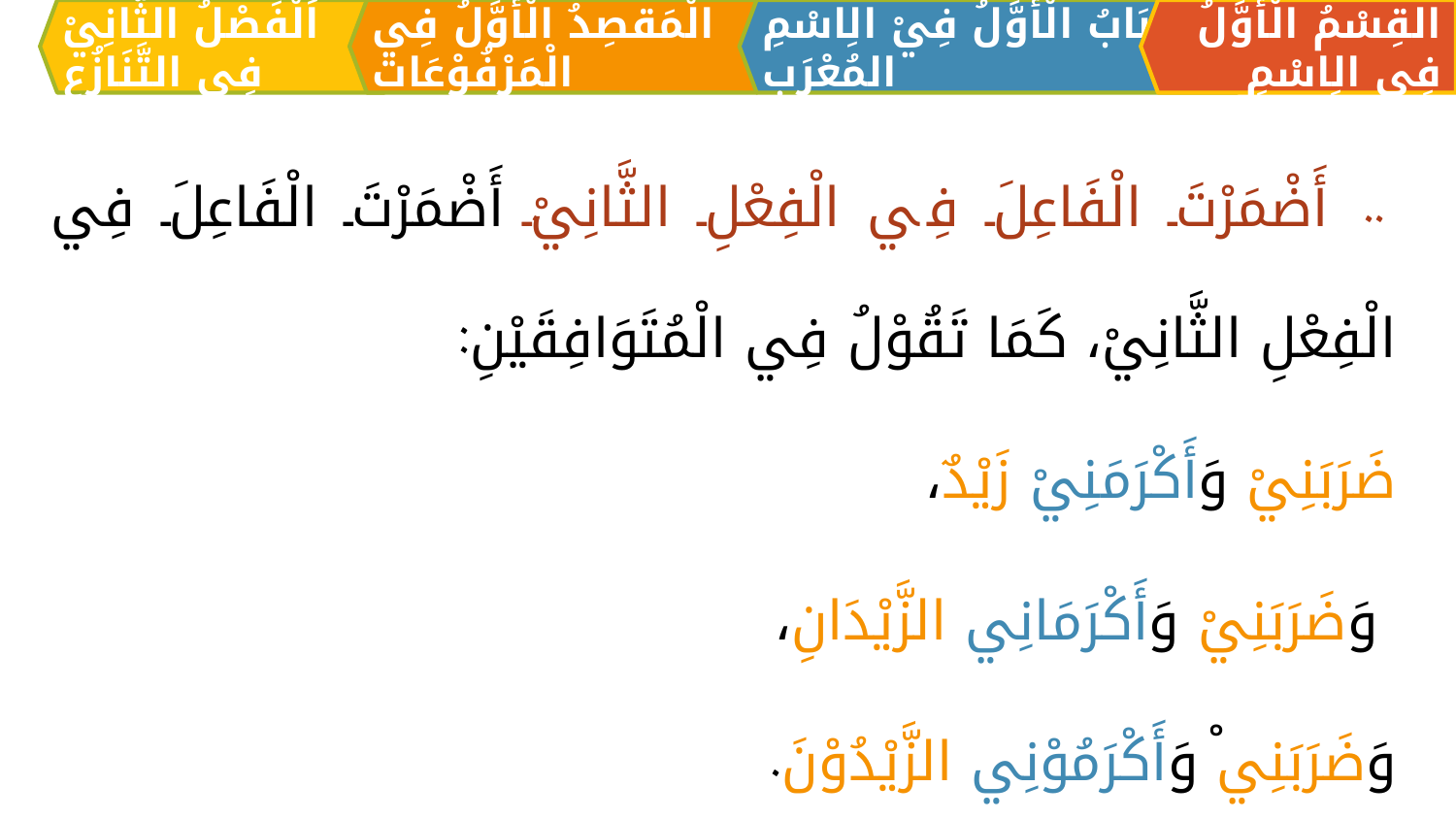

الْمَقصِدُ الْأَوَّلُ فِي الْمَرْفُوْعَات
القِسْمُ الْأَوَّلُ فِي الِاسْمِ
اَلبَابُ الْأَوَّلُ فِيْ الِاسْمِ المُعْرَبِ
اَلْفَصْلُ الثَّانِيْ فِي التَّنَازُعِ
[... أَضْمَرْتَ الْفَاعِلَ فِي الْفِعْلِ الثَّانِيْ] أَضْمَرْتَ الْفَاعِلَ فِي الْفِعْلِ الثَّانِيْ، كَمَا تَقُوْلُ فِي الْمُتَوَافِقَيْنِ:
	ضَرَبَنِيْ وَأَكْرَمَنِيْ زَيْدٌ،
	 وَضَرَبَنِيْ وَأَكْرَمَانِي الزَّيْدَانِ،
	وَضَرَبَنِيْ وَأَكْرَمُوْنِي الزَّيْدُوْنَ.